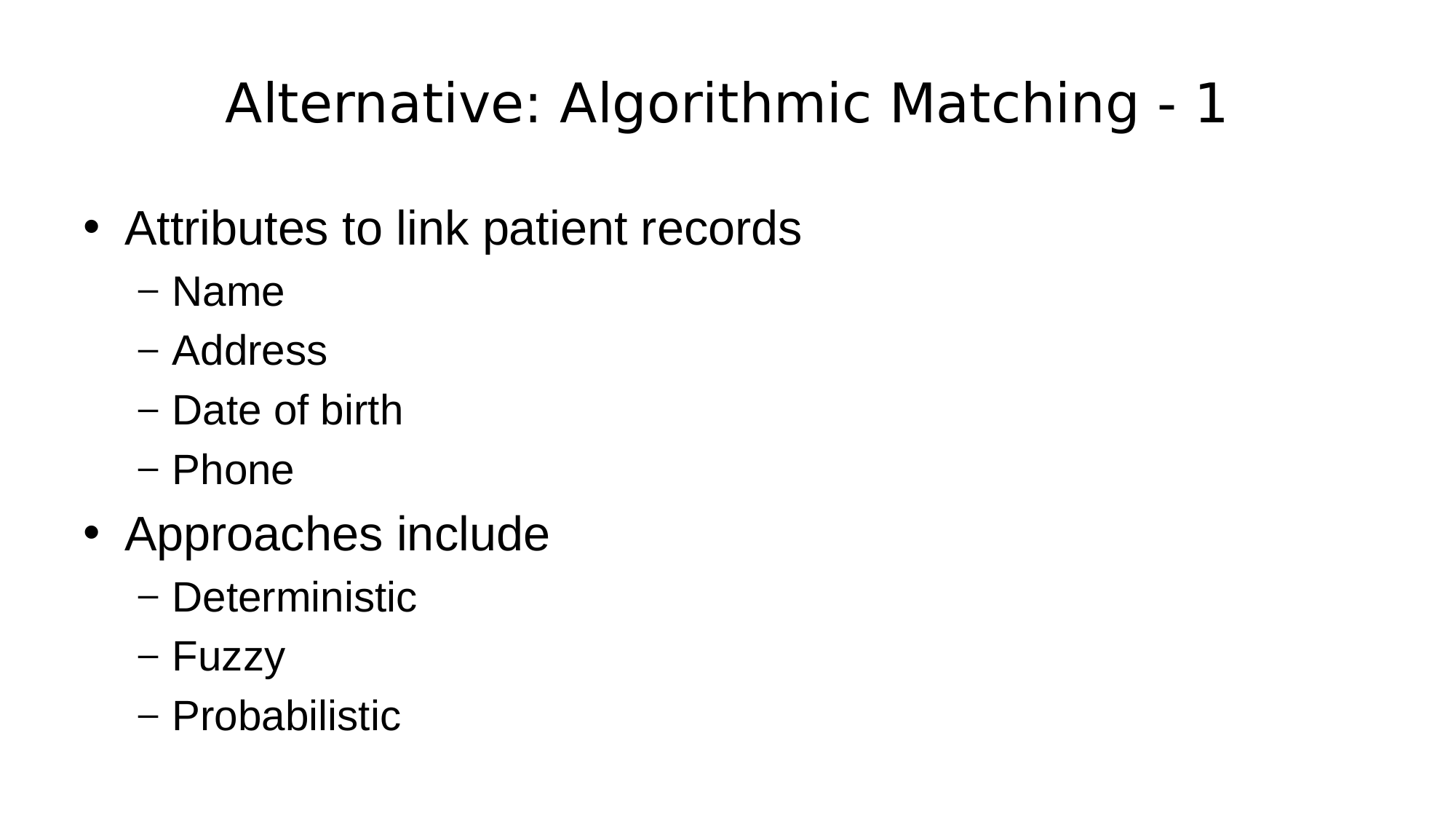

# Alternative: Algorithmic Matching - 1
Attributes to link patient records
Name
Address
Date of birth
Phone
Approaches include
Deterministic
Fuzzy
Probabilistic